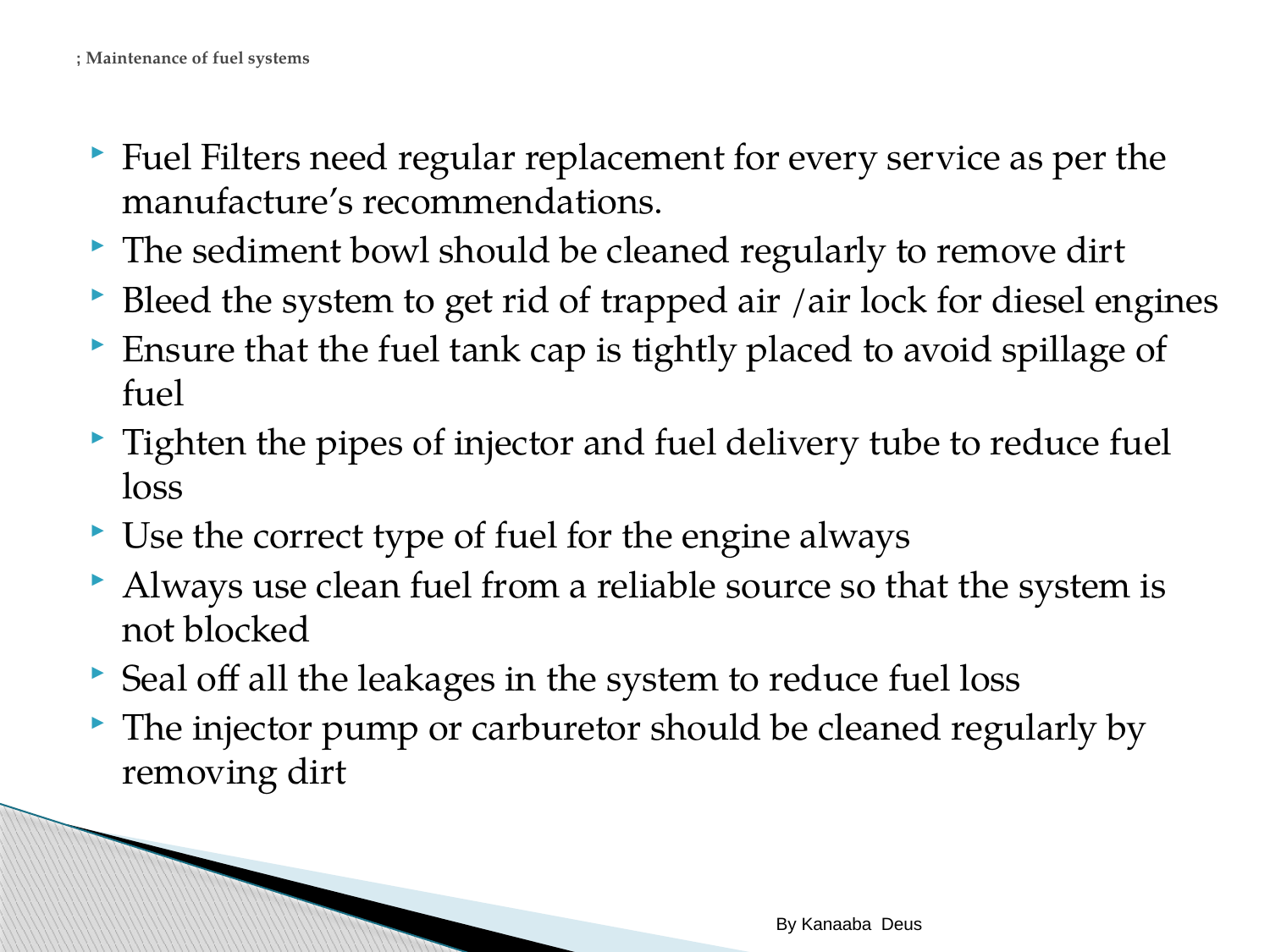

# ; Maintenance of fuel systems
Fuel Filters need regular replacement for every service as per the manufacture’s recommendations.
The sediment bowl should be cleaned regularly to remove dirt
Bleed the system to get rid of trapped air /air lock for diesel engines
Ensure that the fuel tank cap is tightly placed to avoid spillage of fuel
Tighten the pipes of injector and fuel delivery tube to reduce fuel loss
Use the correct type of fuel for the engine always
Always use clean fuel from a reliable source so that the system is not blocked
Seal off all the leakages in the system to reduce fuel loss
The injector pump or carburetor should be cleaned regularly by removing dirt

By Kanaaba  Deus